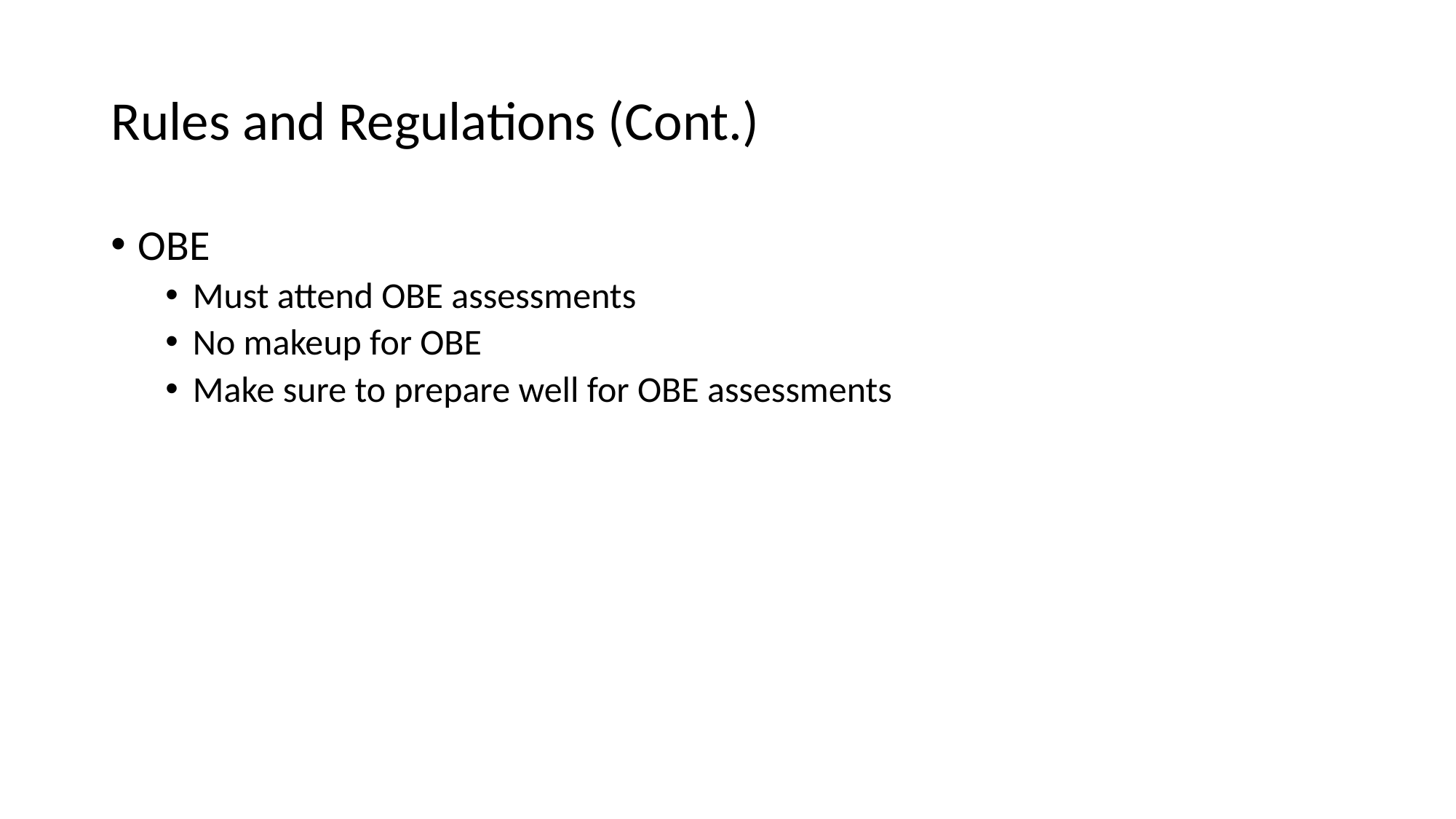

# Rules and Regulations (Cont.)
OBE
Must attend OBE assessments
No makeup for OBE
Make sure to prepare well for OBE assessments